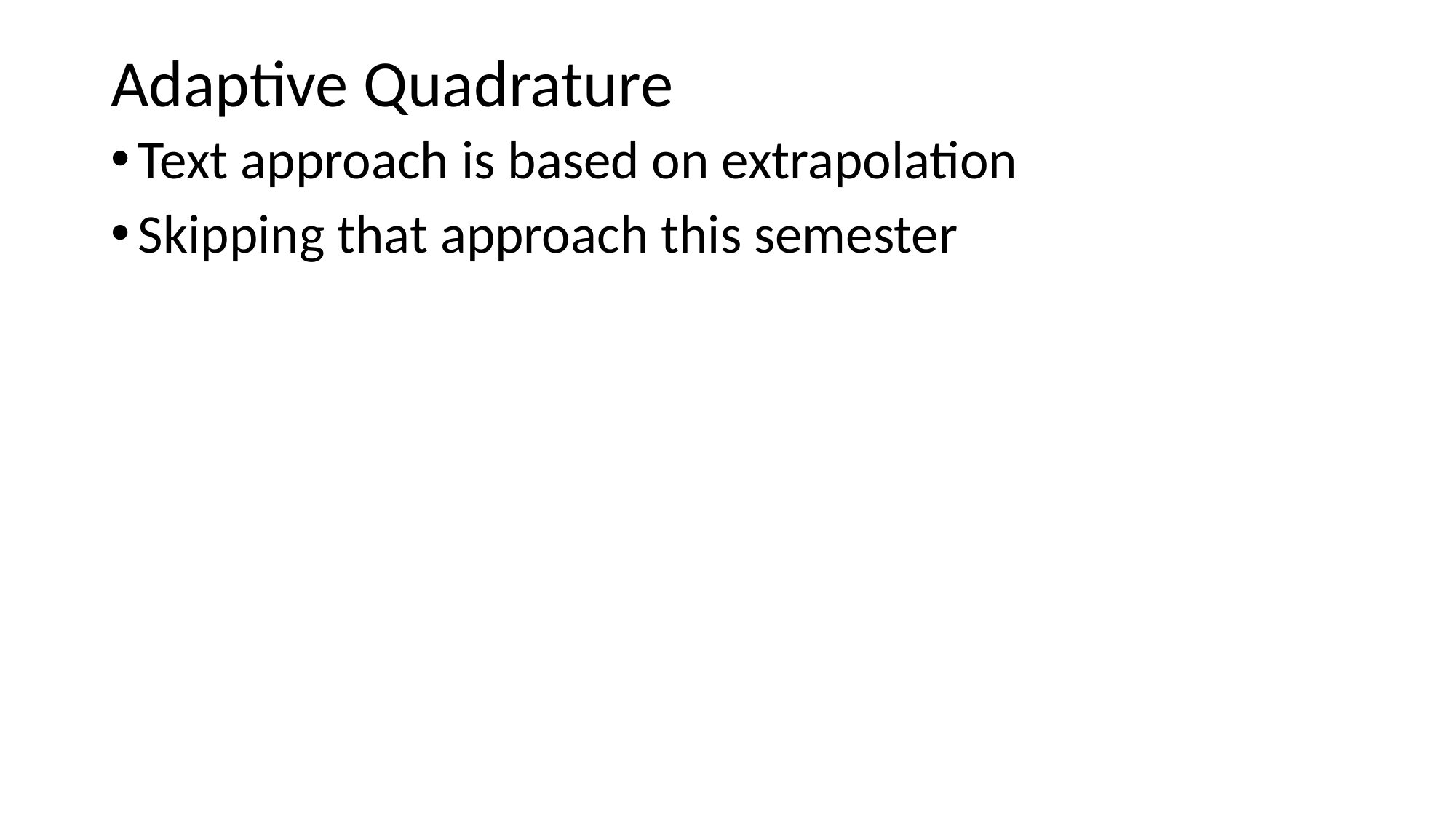

# Adaptive Quadrature
Text approach is based on extrapolation
Skipping that approach this semester